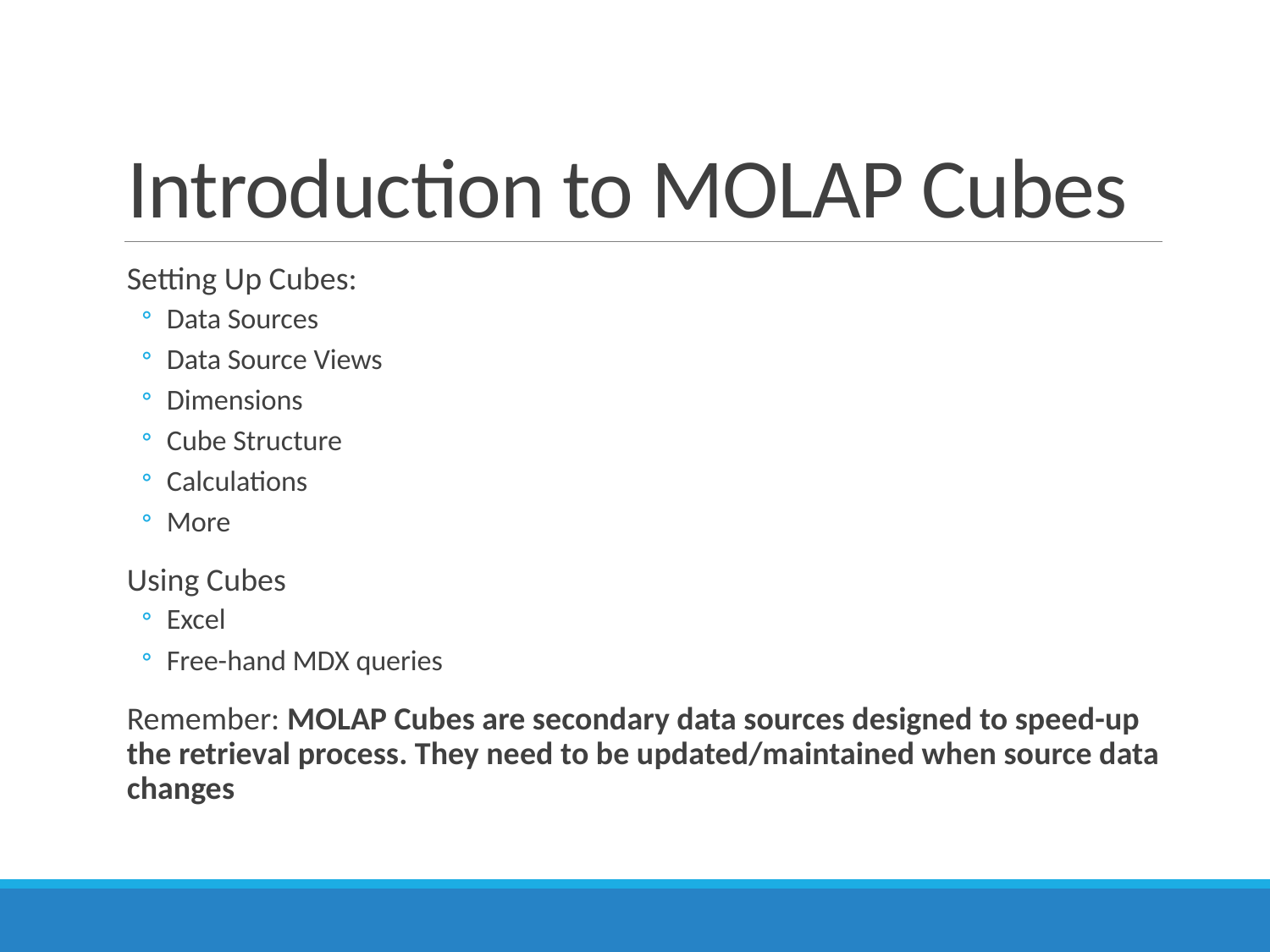

# Introduction to MOLAP Cubes
Setting Up Cubes:
Data Sources
Data Source Views
Dimensions
Cube Structure
Calculations
More
Using Cubes
Excel
Free-hand MDX queries
Remember: MOLAP Cubes are secondary data sources designed to speed-up the retrieval process. They need to be updated/maintained when source data changes